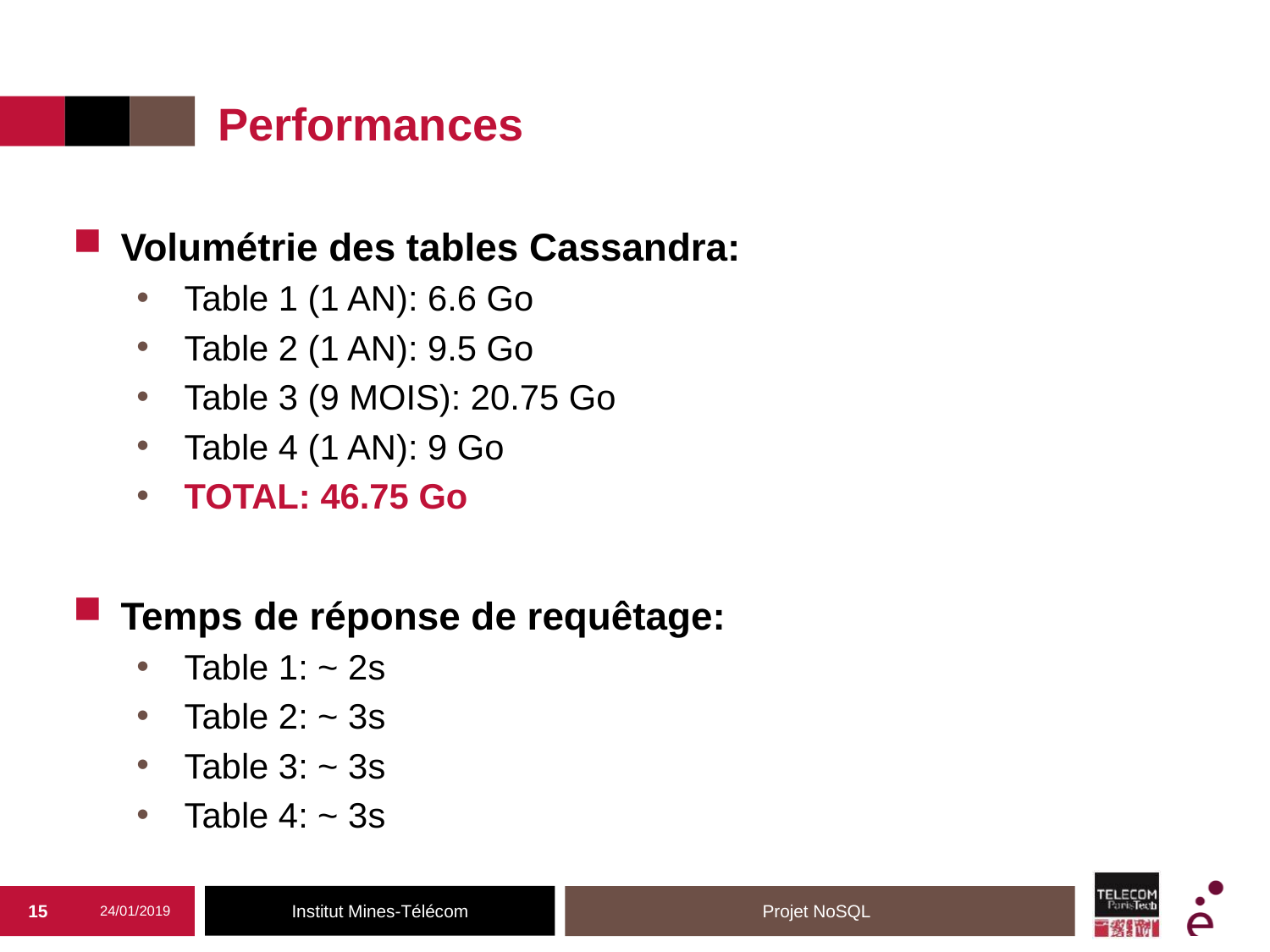

# Performances
Volumétrie des tables Cassandra:
Table 1 (1 AN): 6.6 Go
Table 2 (1 AN): 9.5 Go
Table 3 (9 MOIS): 20.75 Go
Table 4 (1 AN): 9 Go
TOTAL: 46.75 Go

Temps de réponse de requêtage:
Table 1: ~ 2s
Table 2: ~ 3s
Table 3: ~ 3s
Table 4: ~ 3s

15
24/01/2019
Projet NoSQL